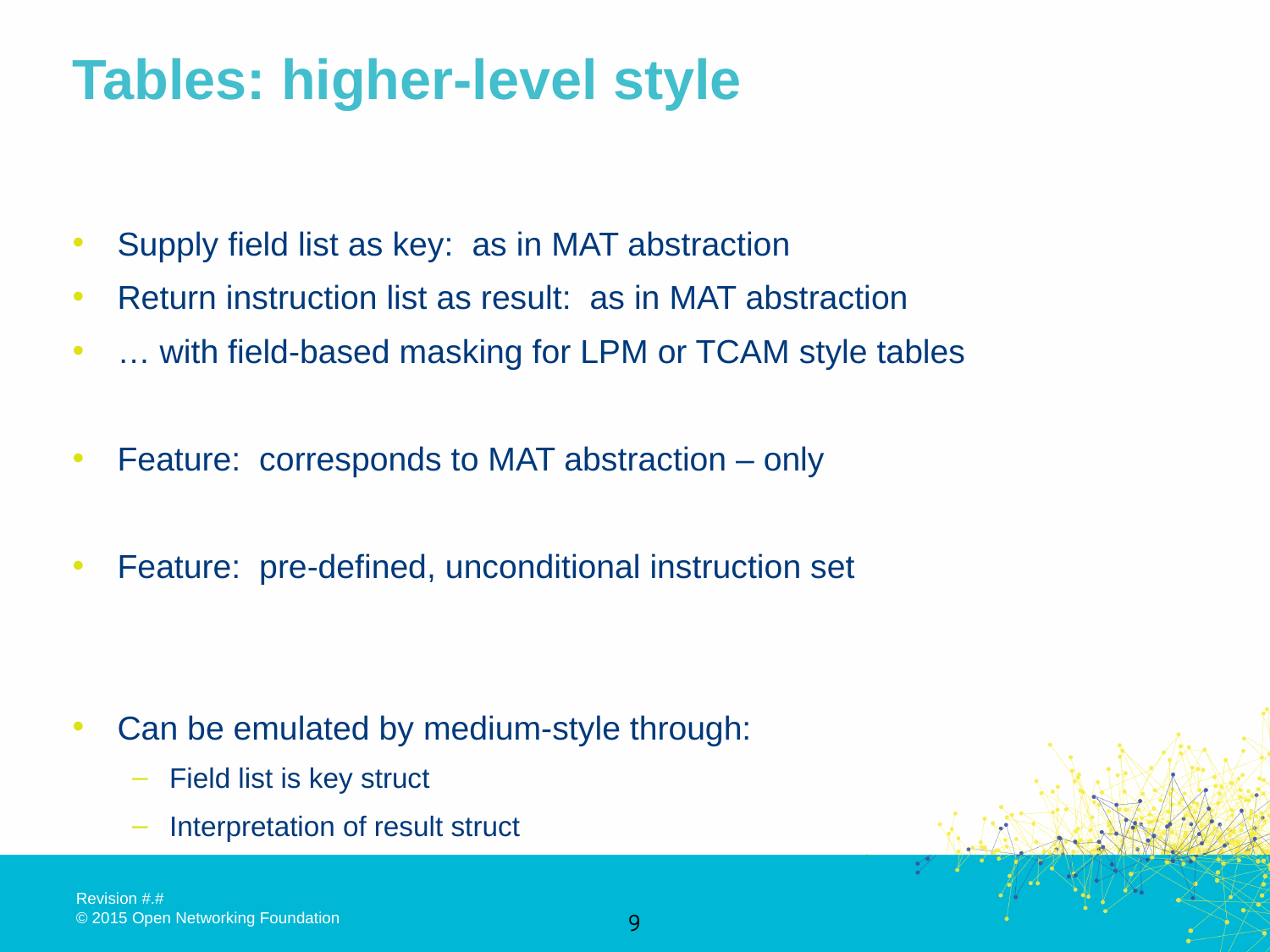

# Tables: higher-level style
Supply field list as key:  as in MAT abstraction
Return instruction list as result:  as in MAT abstraction
… with field-based masking for LPM or TCAM style tables

Feature:  corresponds to MAT abstraction – only

Feature:  pre-defined, unconditional instruction set

Can be emulated by medium-style through:
Field list is key struct
Interpretation of result struct

9